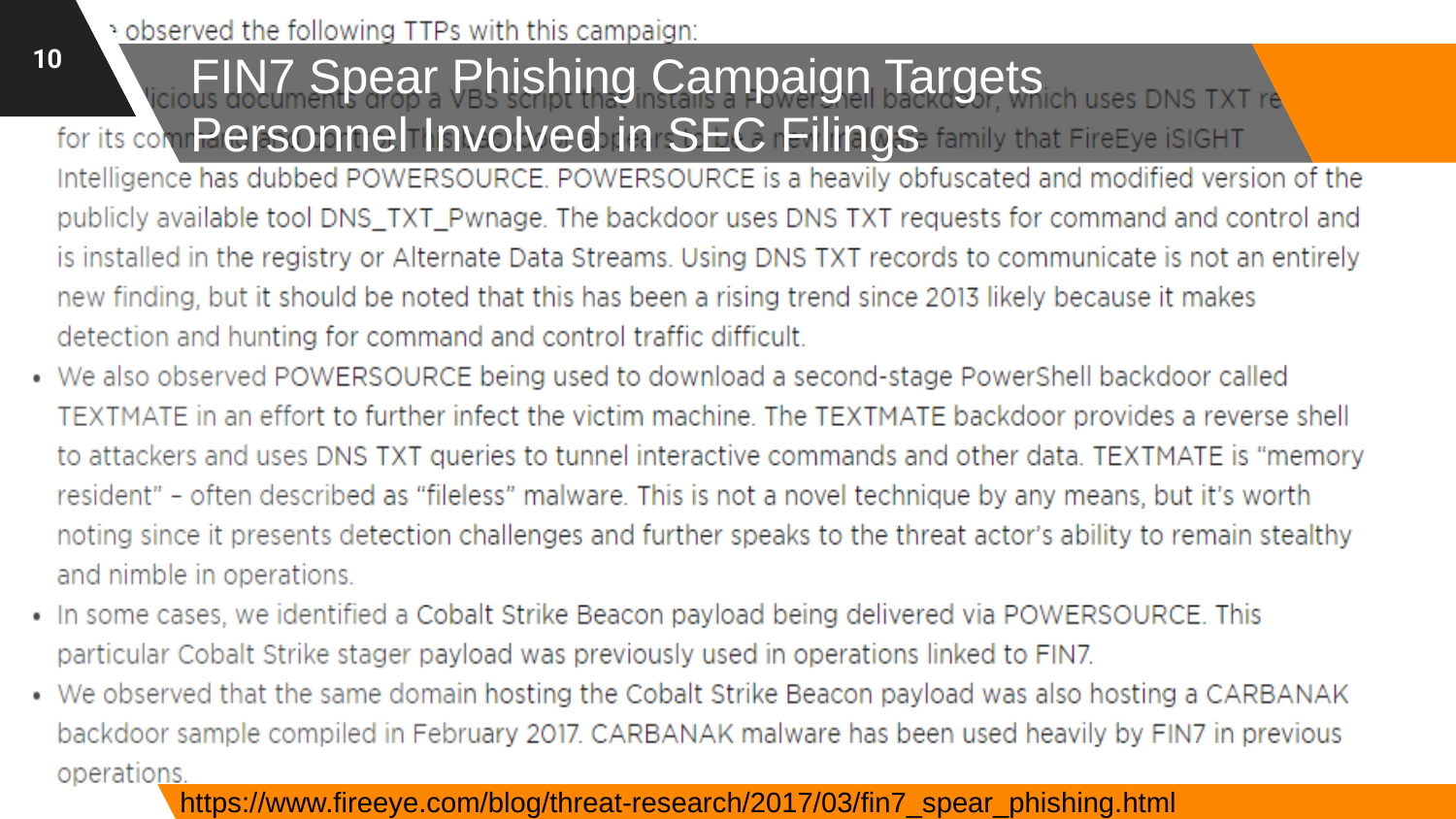

10
# FIN7 Spear Phishing Campaign Targets Personnel Involved in SEC Filings
https://www.fireeye.com/blog/threat-research/2017/03/fin7_spear_phishing.html